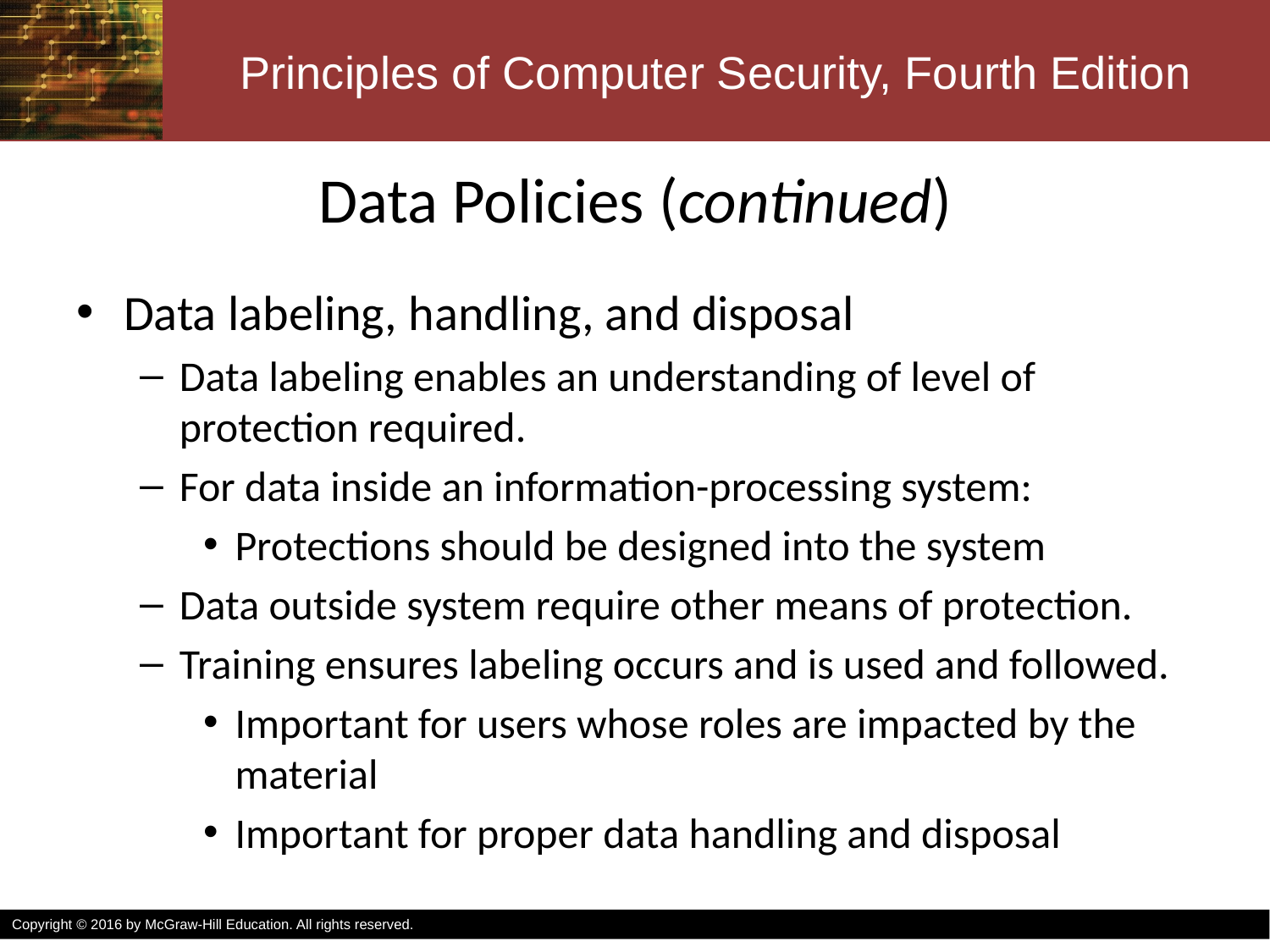

# Data Policies (continued)
Data labeling, handling, and disposal
Data labeling enables an understanding of level of protection required.
For data inside an information-processing system:
Protections should be designed into the system
Data outside system require other means of protection.
Training ensures labeling occurs and is used and followed.
Important for users whose roles are impacted by the material
Important for proper data handling and disposal